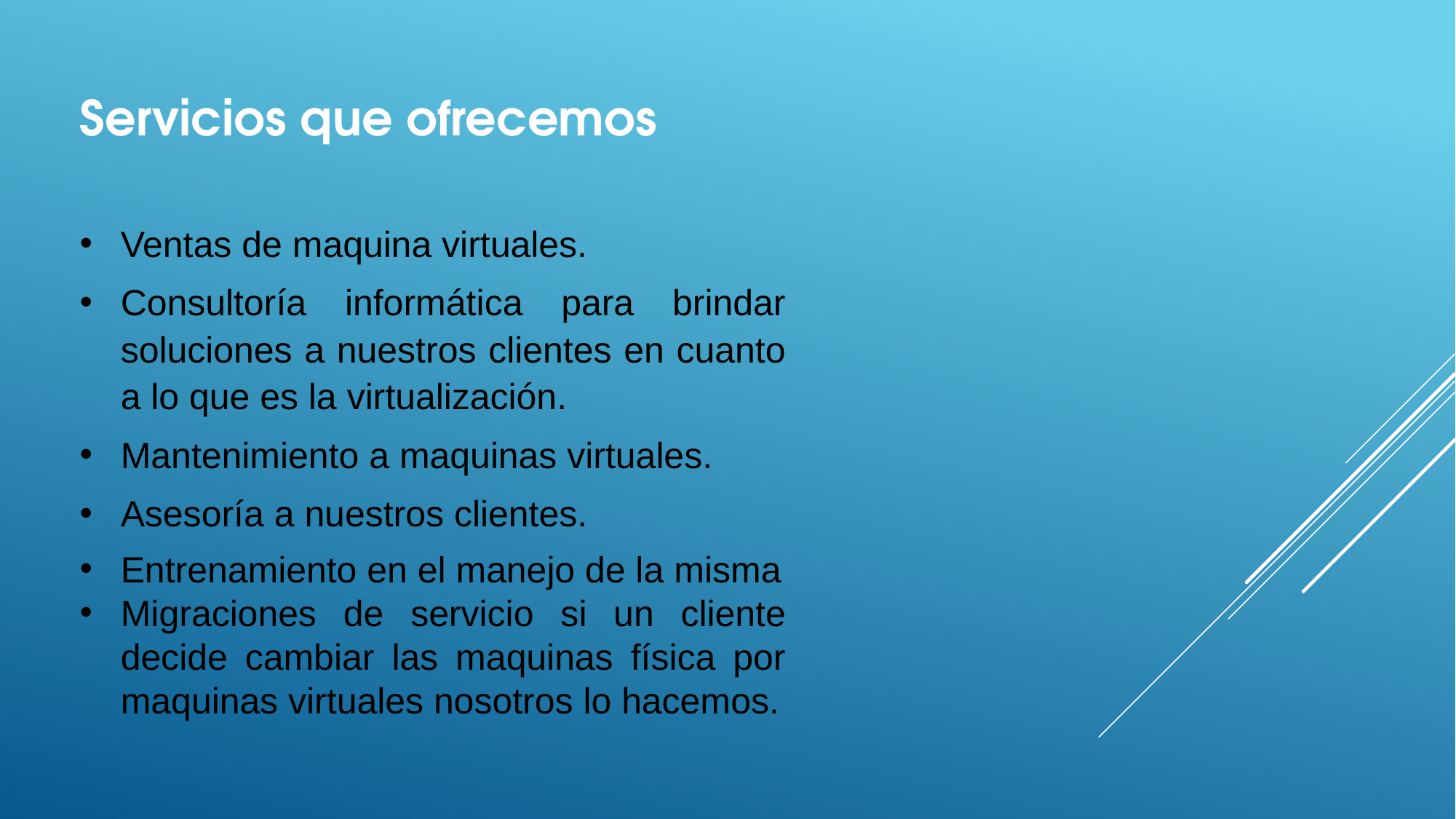

# Servicios que ofrecemos
Ventas de maquina virtuales.
Consultoría informática para brindar soluciones a nuestros clientes en cuanto a lo que es la virtualización.
Mantenimiento a maquinas virtuales.
Asesoría a nuestros clientes.
Entrenamiento en el manejo de la misma
Migraciones de servicio si un cliente decide cambiar las maquinas física por maquinas virtuales nosotros lo hacemos.